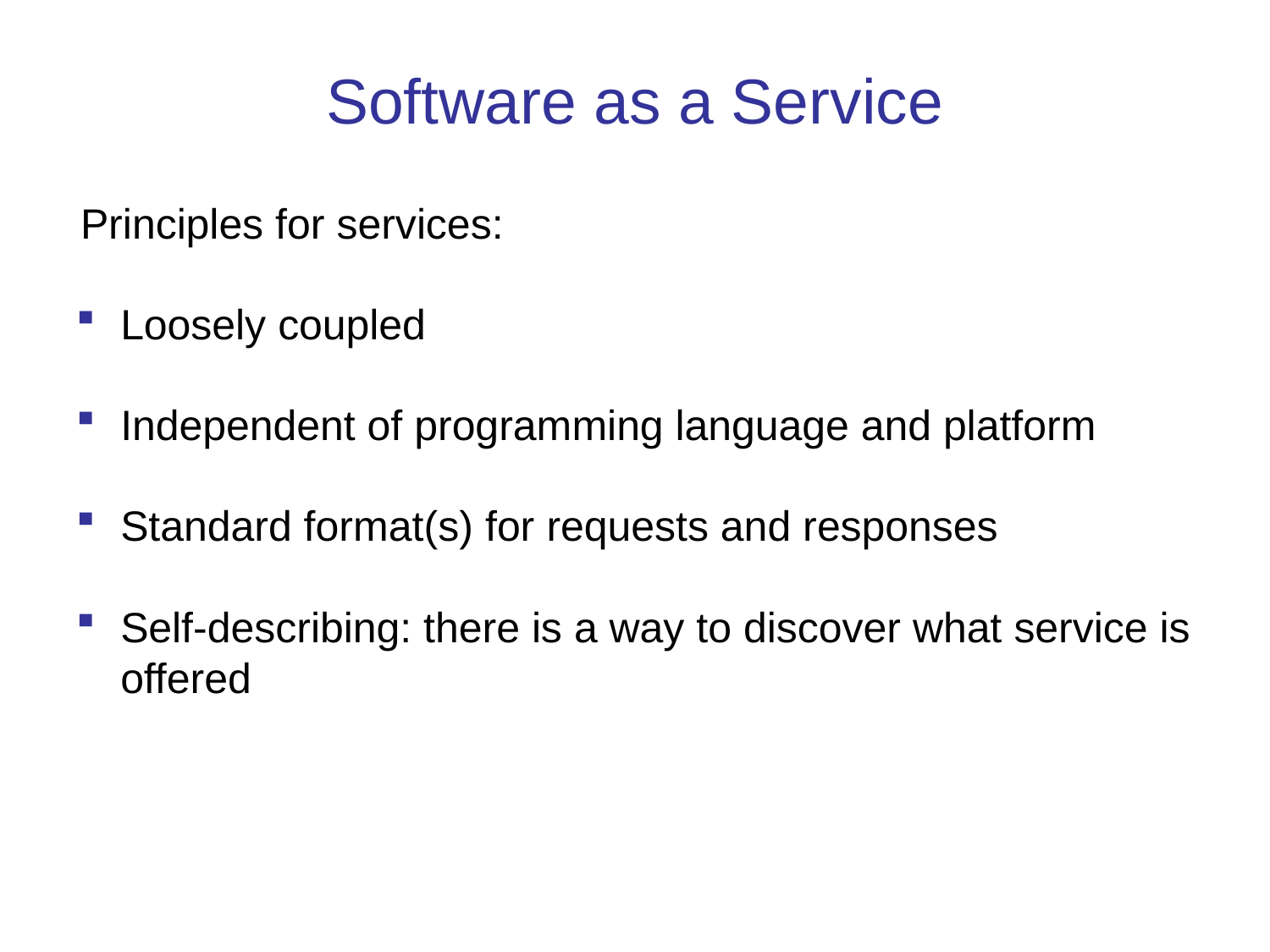

Software as a Service
Principles for services:
Loosely coupled
Independent of programming language and platform
Standard format(s) for requests and responses
Self-describing: there is a way to discover what service is offered